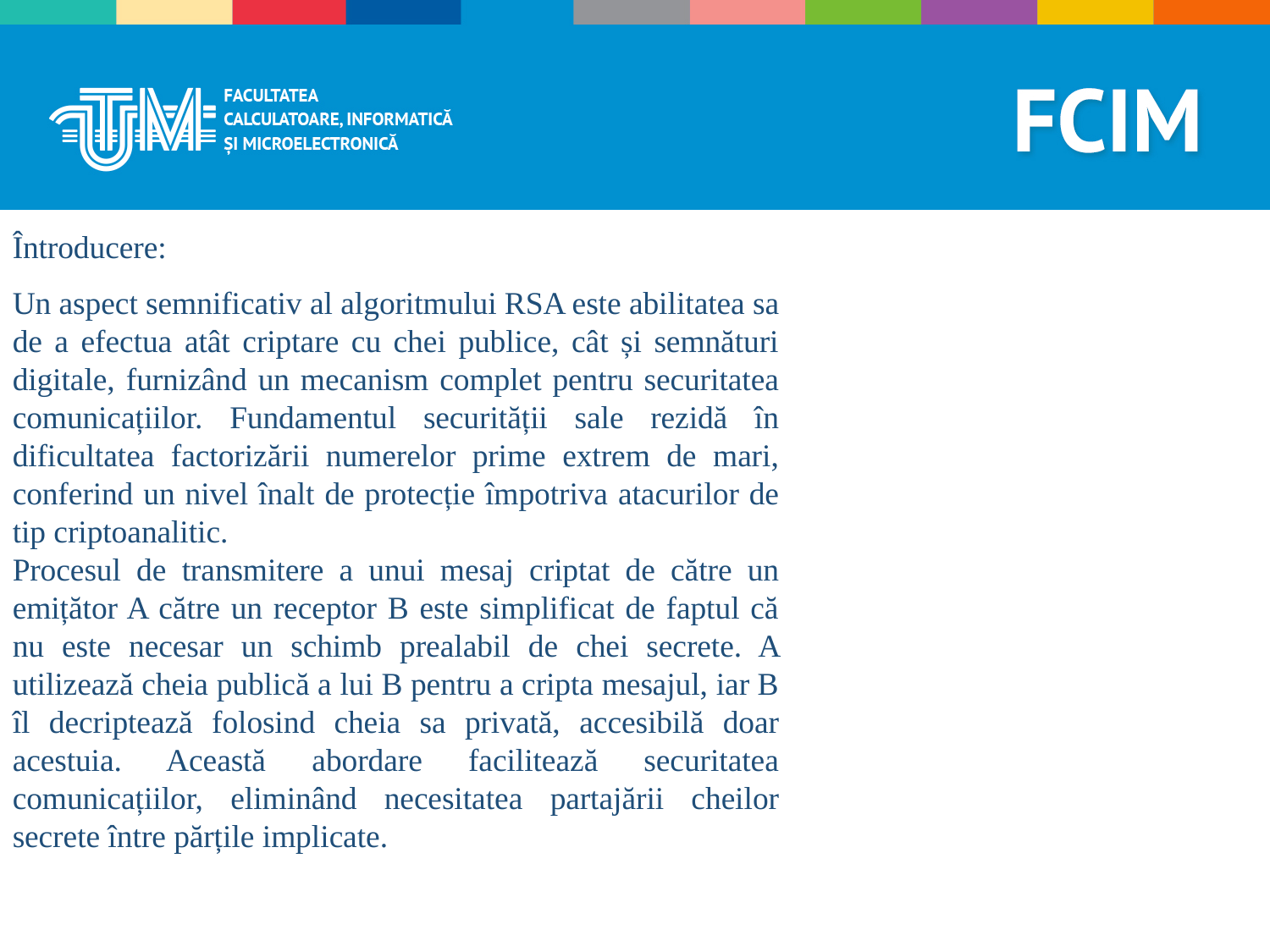

Întroducere:

Un aspect semnificativ al algoritmului RSA este abilitatea sa de a efectua atât criptare cu chei publice, cât și semnături digitale, furnizând un mecanism complet pentru securitatea comunicațiilor. Fundamentul securității sale rezidă în dificultatea factorizării numerelor prime extrem de mari, conferind un nivel înalt de protecție împotriva atacurilor de tip criptoanalitic.
Procesul de transmitere a unui mesaj criptat de către un emițător A către un receptor B este simplificat de faptul că nu este necesar un schimb prealabil de chei secrete. A utilizează cheia publică a lui B pentru a cripta mesajul, iar B îl decriptează folosind cheia sa privată, accesibilă doar acestuia. Această abordare facilitează securitatea comunicațiilor, eliminând necesitatea partajării cheilor secrete între părțile implicate.